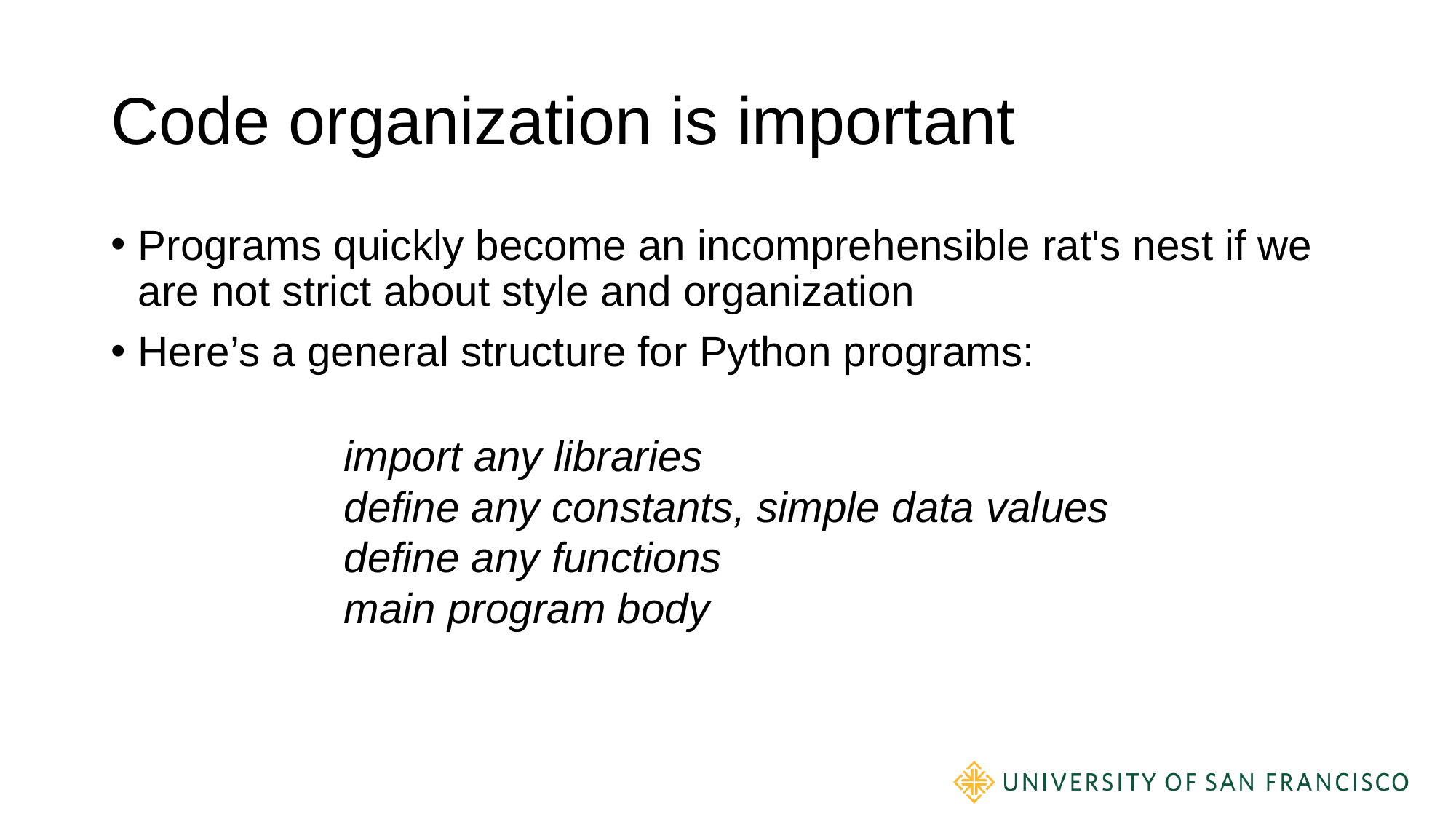

# Code organization is important
Programs quickly become an incomprehensible rat's nest if we are not strict about style and organization
Here’s a general structure for Python programs:

import any libraries
define any constants, simple data values
define any functions
main program body